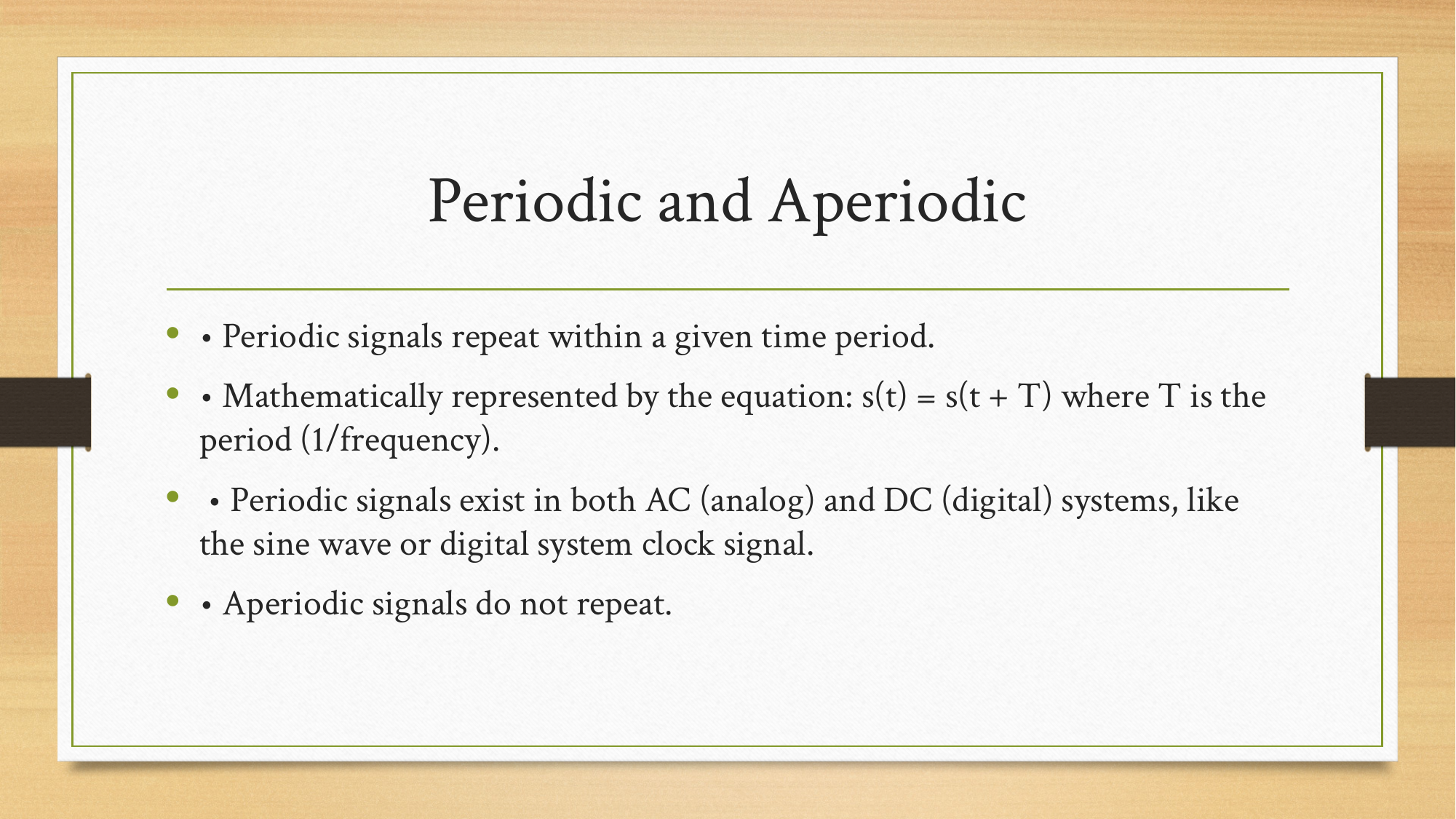

# Periodic and Aperiodic
• Periodic signals repeat within a given time period.
• Mathematically represented by the equation: s(t) = s(t + T) where T is the period (1/frequency).
 • Periodic signals exist in both AC (analog) and DC (digital) systems, like the sine wave or digital system clock signal.
• Aperiodic signals do not repeat.